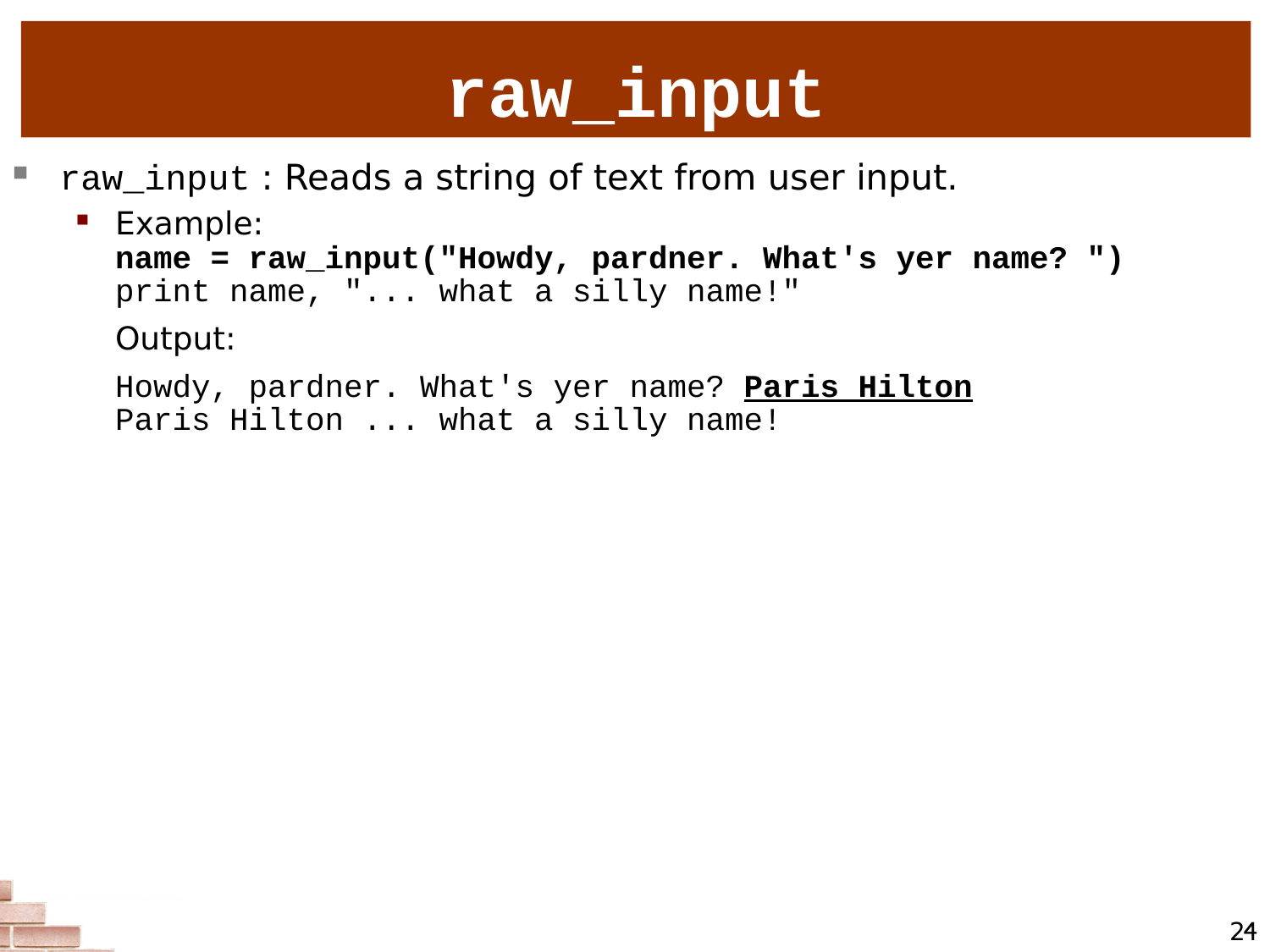

# raw_input
raw_input : Reads a string of text from user input.
Example:
	name = raw_input("Howdy, pardner. What's yer name? ")
	print name, "... what a silly name!"

	Output:

	Howdy, pardner. What's yer name? Paris Hilton
	Paris Hilton ... what a silly name!
24